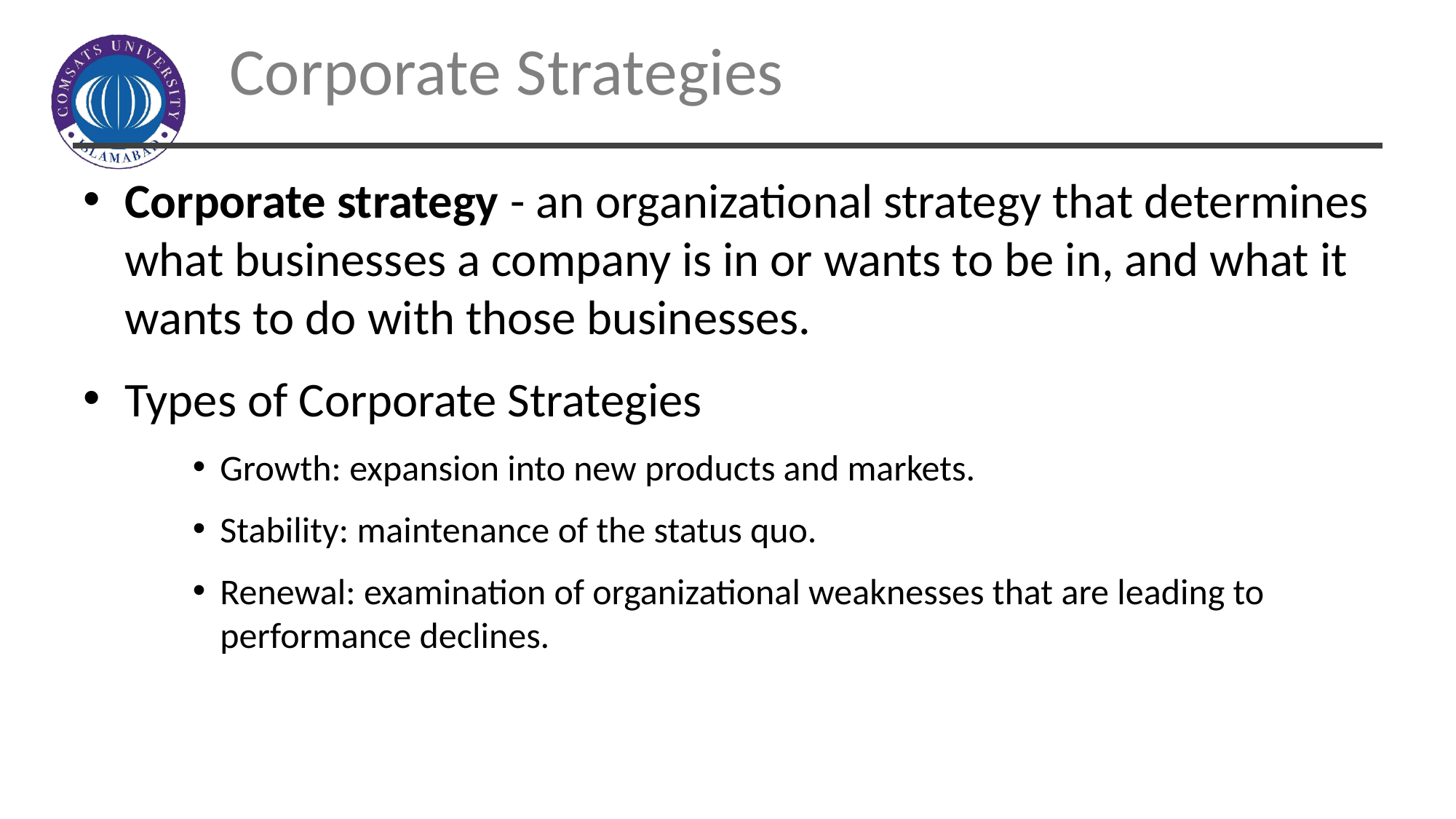

# Corporate Strategies
Corporate strategy - an organizational strategy that determines what businesses a company is in or wants to be in, and what it wants to do with those businesses.
Types of Corporate Strategies
Growth: expansion into new products and markets.
Stability: maintenance of the status quo.
Renewal: examination of organizational weaknesses that are leading to performance declines.